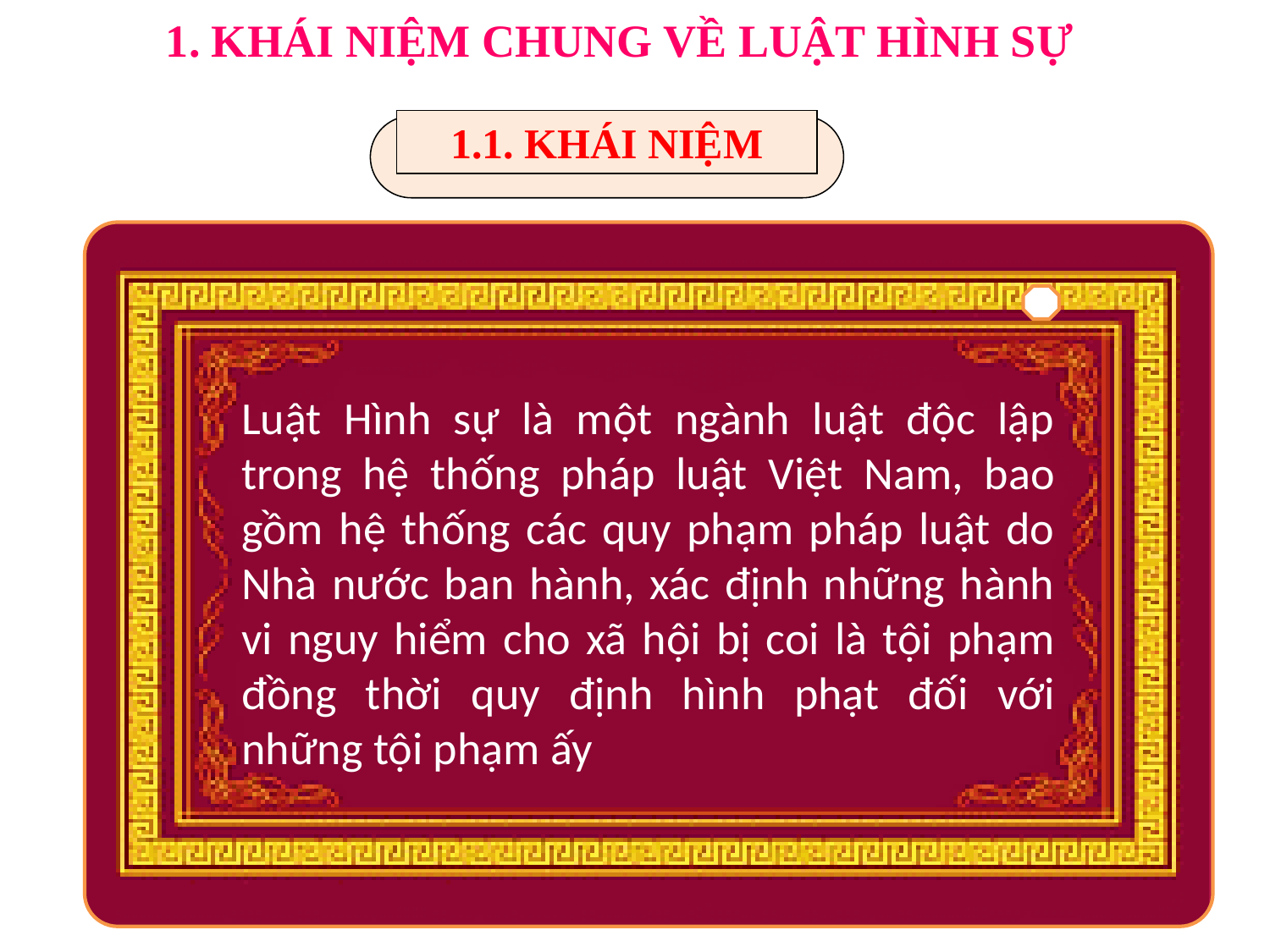

1. KHÁI NIỆM CHUNG VỀ LUẬT HÌNH SỰ
1.1. KHÁI NIỆM

Luật Hình sự là một ngành luật độc lập trong hệ thống pháp luật Việt Nam, bao gồm hệ thống các quy phạm pháp luật do Nhà nước ban hành, xác định những hành vi nguy hiểm cho xã hội bị coi là tội phạm đồng thời quy định hình phạt đối với những tội phạm ấy